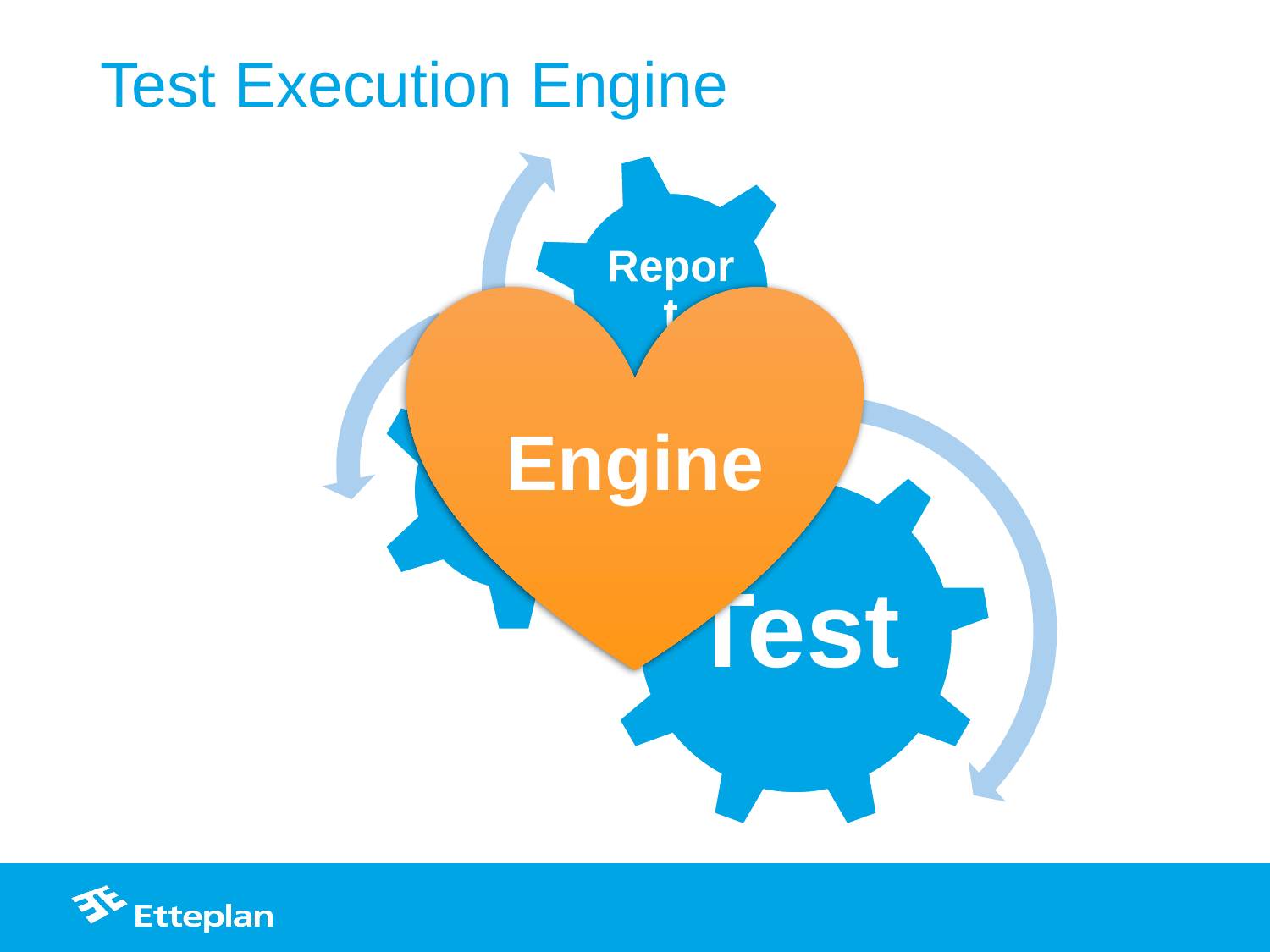

# Test Execution Engine
Test
Flow
Report
Engine